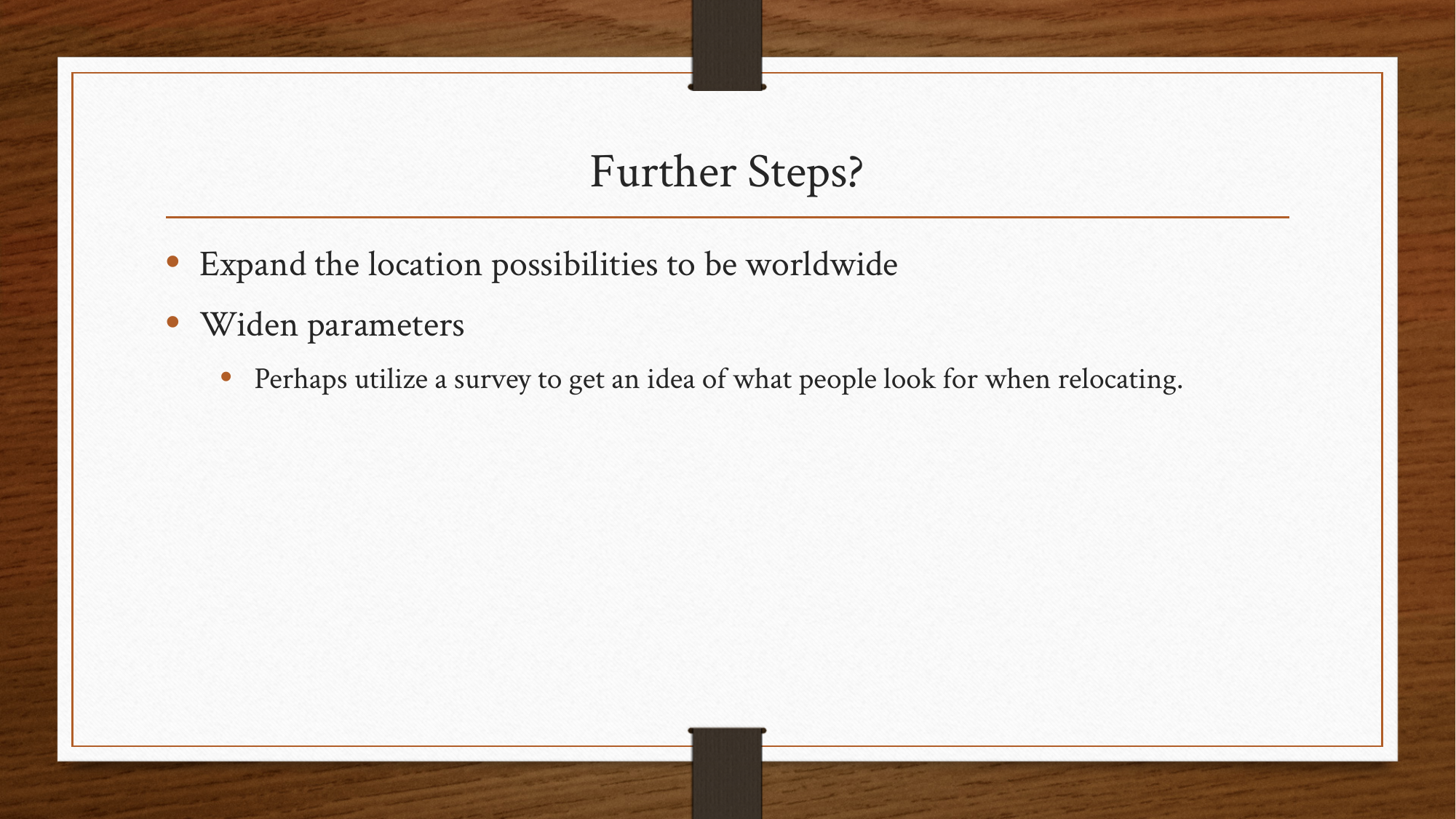

# Further Steps?
Expand the location possibilities to be worldwide
Widen parameters
Perhaps utilize a survey to get an idea of what people look for when relocating.